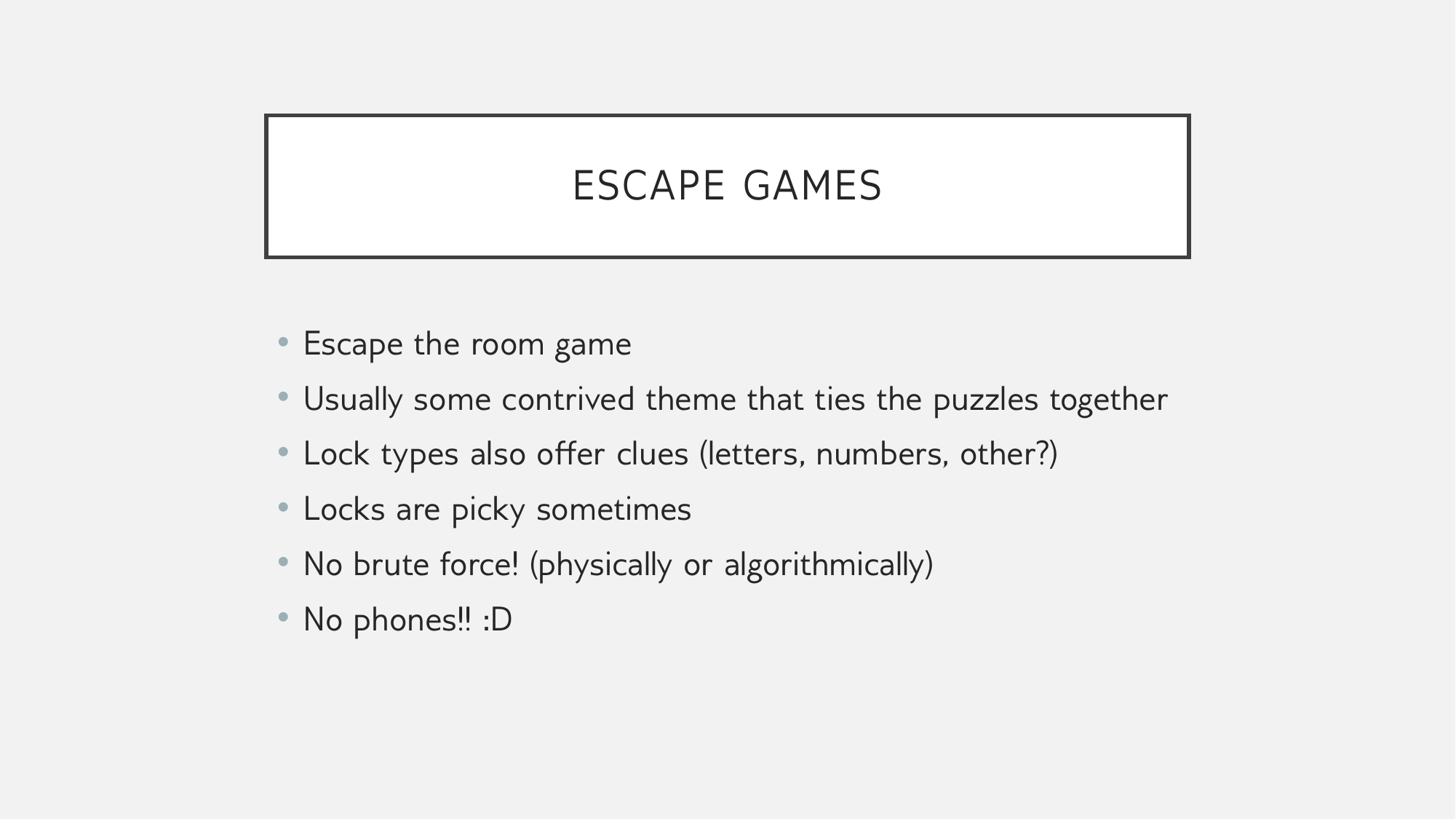

# Escape Games
Escape the room game
Usually some contrived theme that ties the puzzles together
Lock types also offer clues (letters, numbers, other?)
Locks are picky sometimes
No brute force! (physically or algorithmically)
No phones!! :D